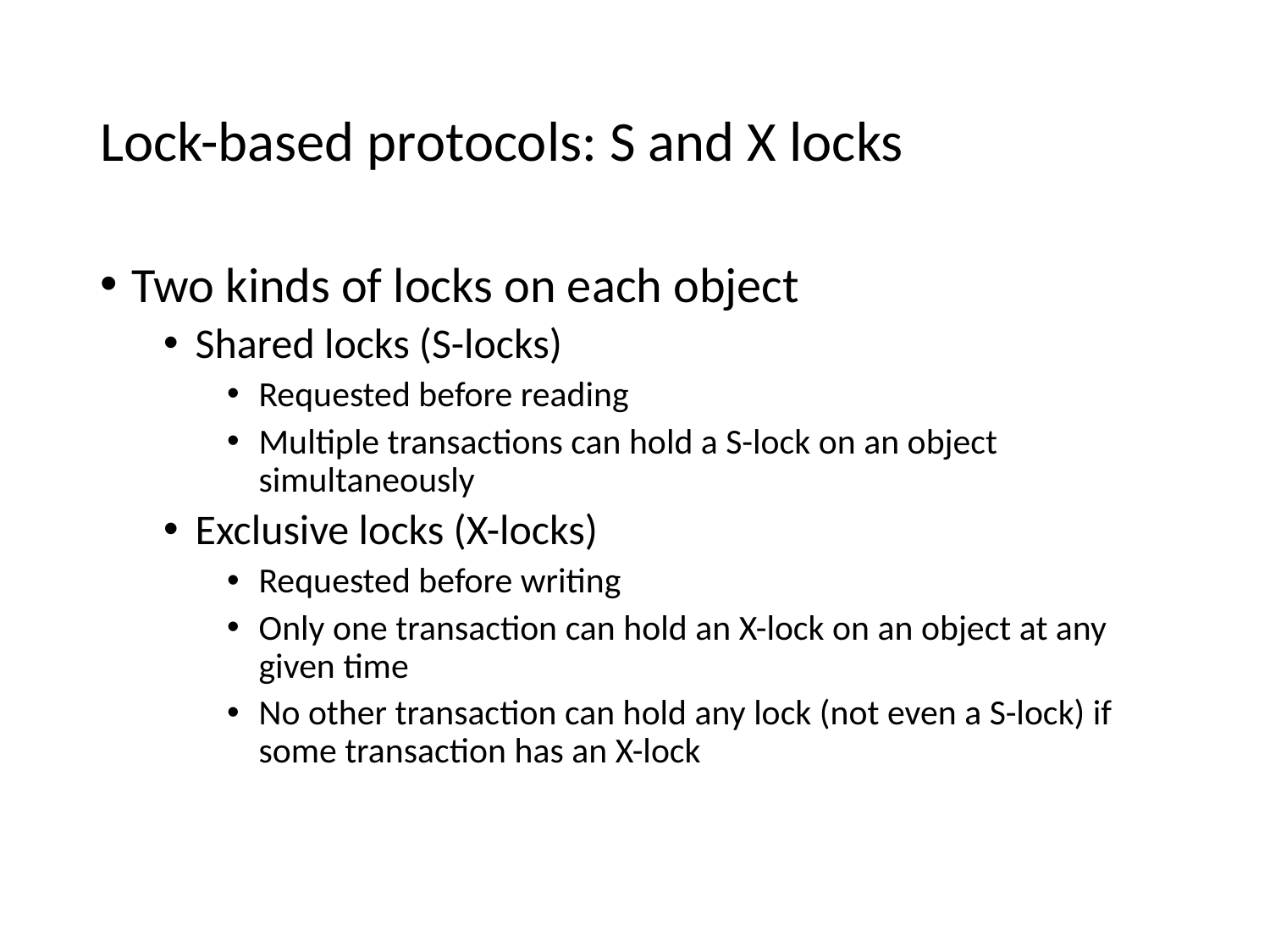

# Lock-based protocols: S and X locks
Two kinds of locks on each object
Shared locks (S-locks)
Requested before reading
Multiple transactions can hold a S-lock on an object simultaneously
Exclusive locks (X-locks)
Requested before writing
Only one transaction can hold an X-lock on an object at any given time
No other transaction can hold any lock (not even a S-lock) if some transaction has an X-lock